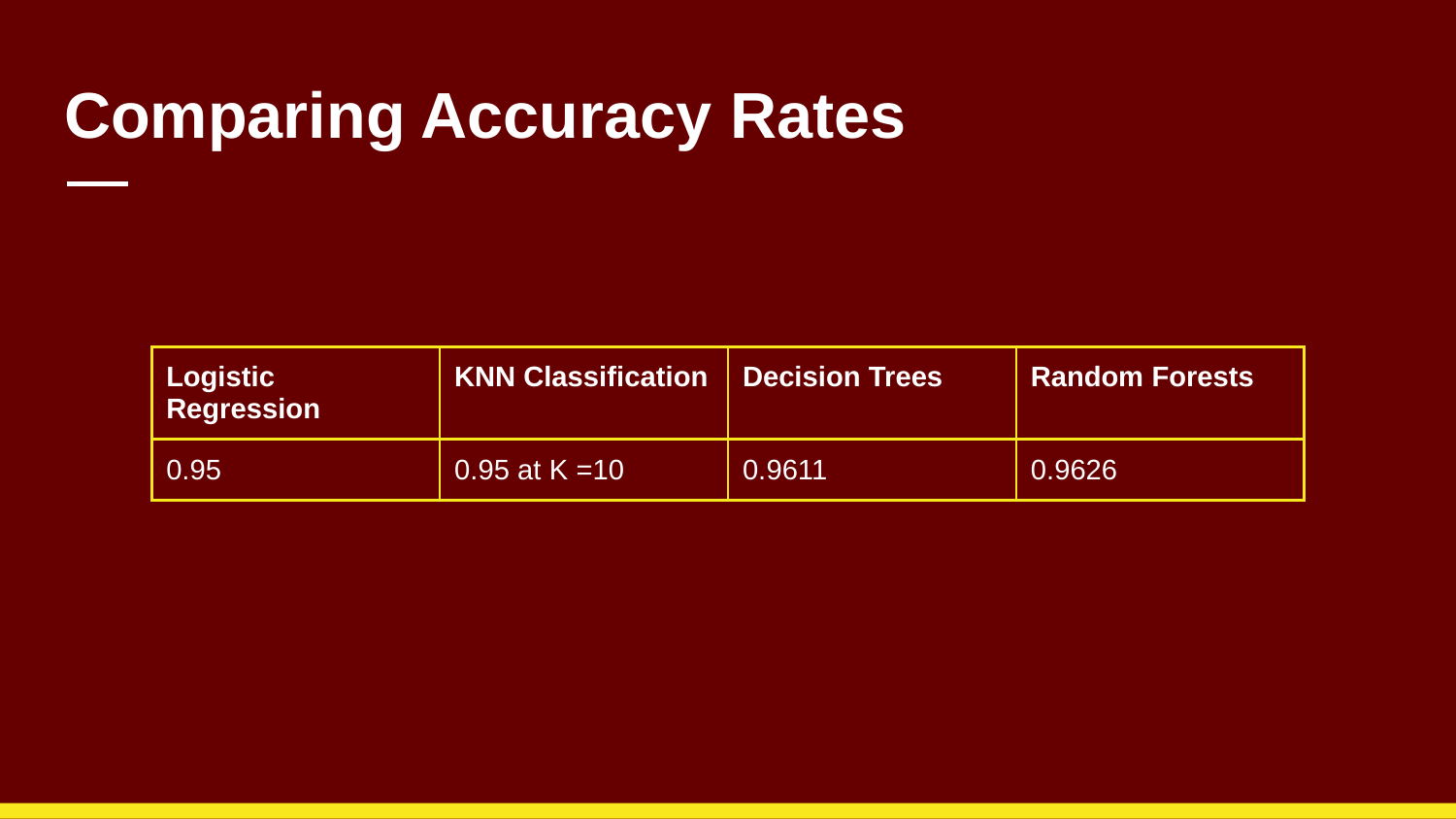

# Comparing Accuracy Rates
| Logistic Regression | KNN Classification | Decision Trees | Random Forests |
| --- | --- | --- | --- |
| 0.95 | 0.95 at K =10 | 0.9611 | 0.9626 |